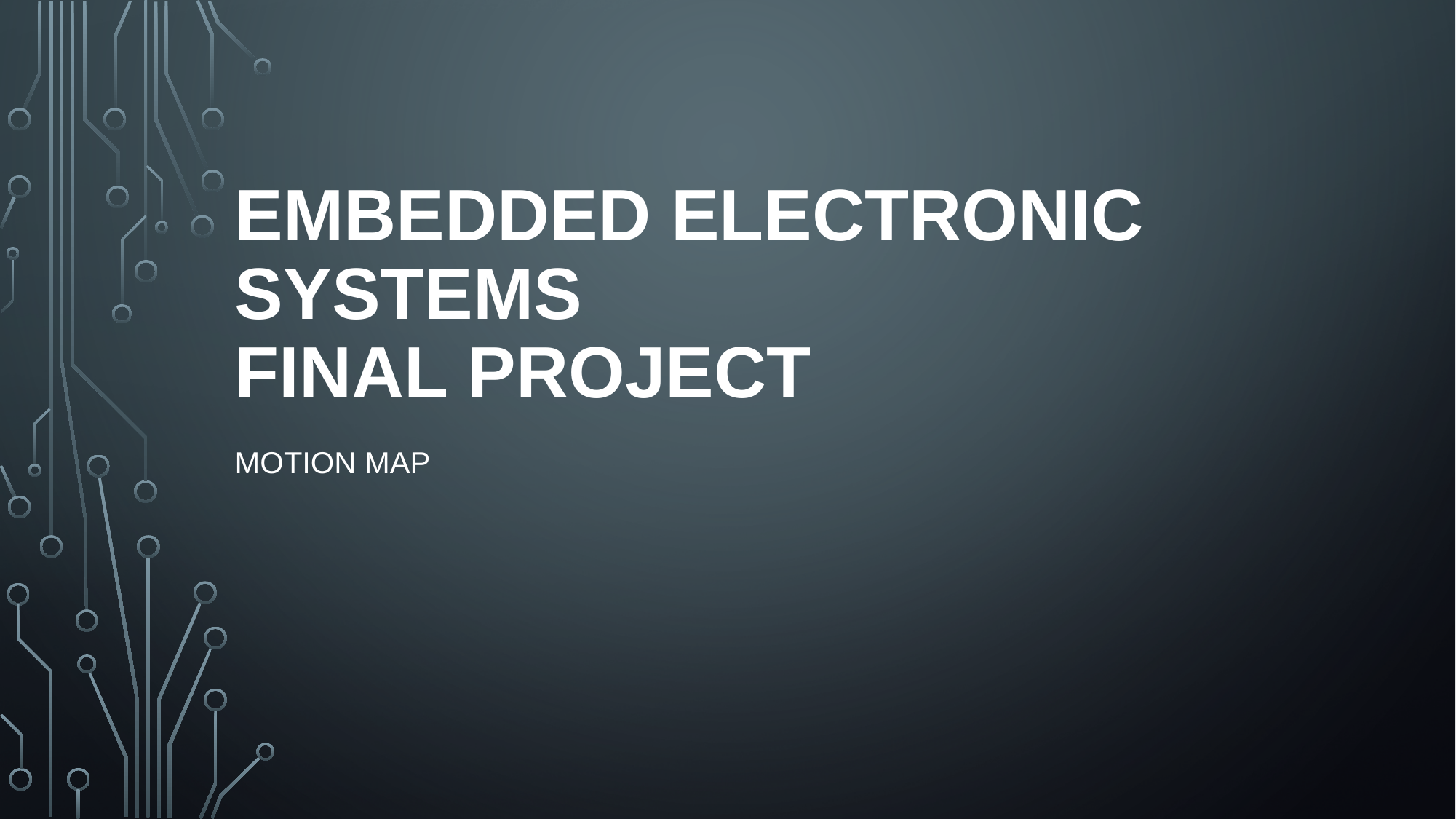

# Embedded Electronic Systems final project
Motion Map